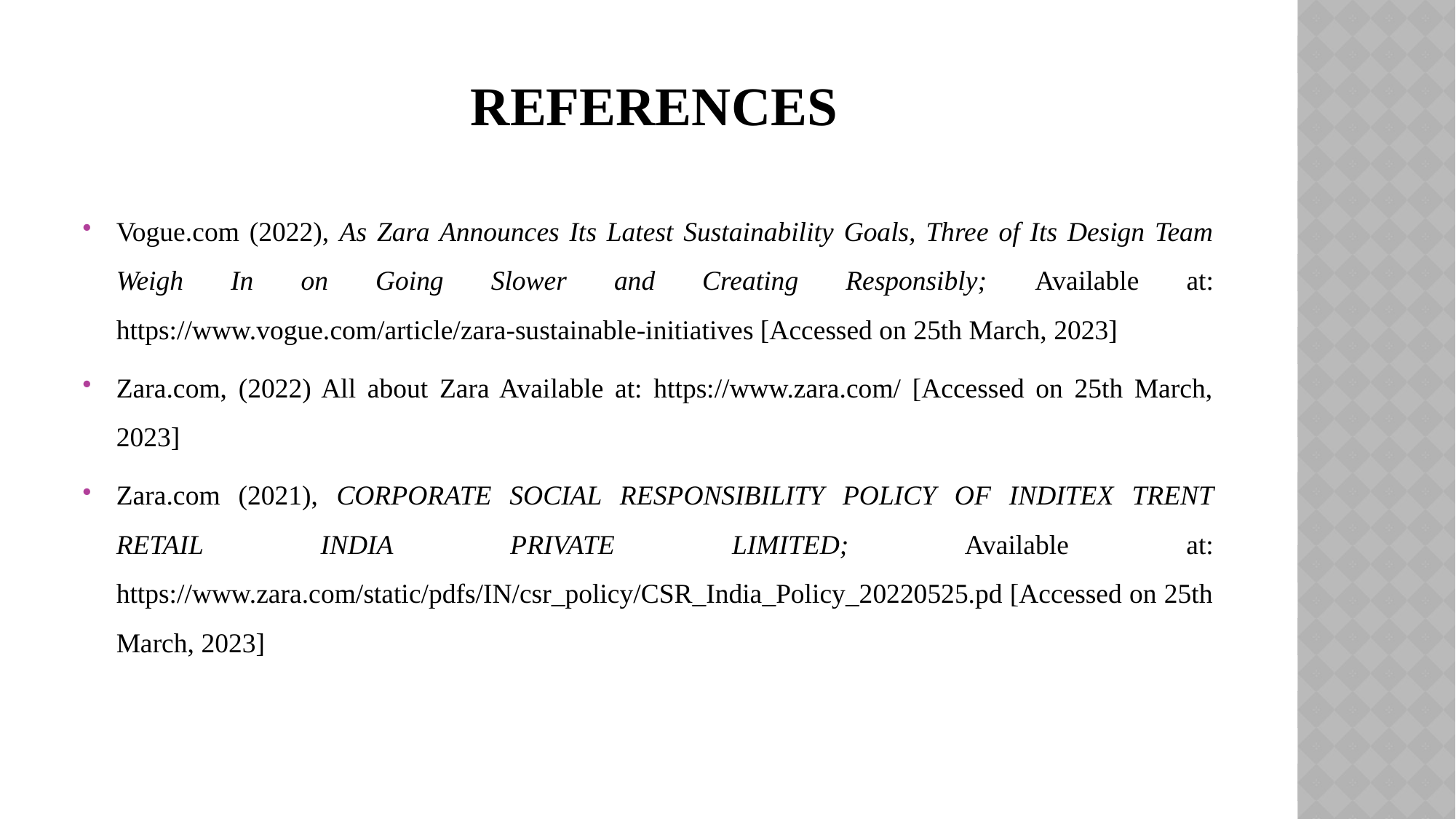

# References
Vogue.com (2022), As Zara Announces Its Latest Sustainability Goals, Three of Its Design Team Weigh In on Going Slower and Creating Responsibly; Available at: https://www.vogue.com/article/zara-sustainable-initiatives [Accessed on 25th March, 2023]
Zara.com, (2022) All about Zara Available at: https://www.zara.com/ [Accessed on 25th March, 2023]
Zara.com (2021), CORPORATE SOCIAL RESPONSIBILITY POLICY OF INDITEX TRENT RETAIL INDIA PRIVATE LIMITED; Available at: https://www.zara.com/static/pdfs/IN/csr_policy/CSR_India_Policy_20220525.pd [Accessed on 25th March, 2023]